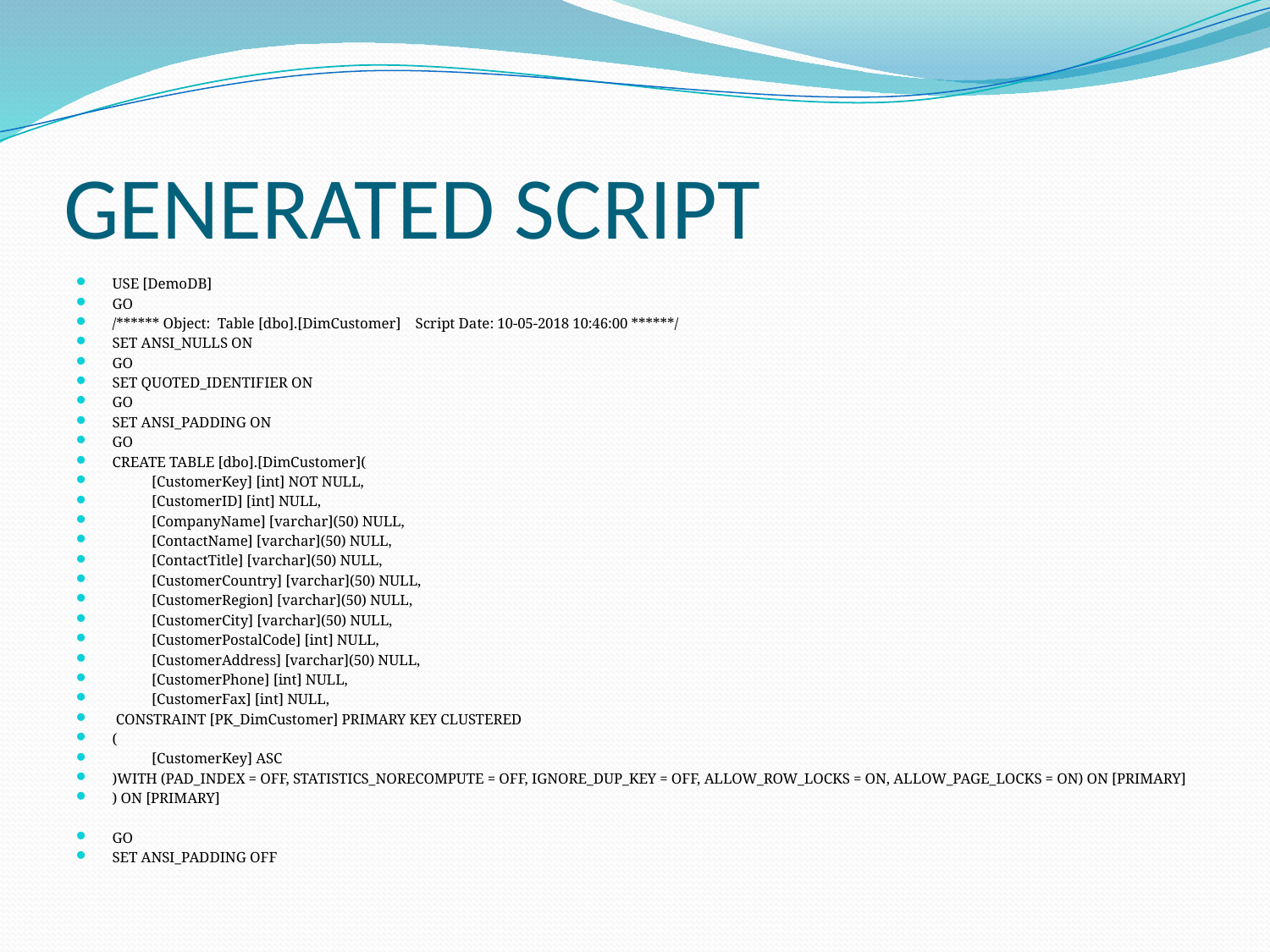

# GENERATED SCRIPT
USE [DemoDB]
GO
/****** Object:  Table [dbo].[DimCustomer]    Script Date: 10-05-2018 10:46:00 ******/
SET ANSI_NULLS ON
GO
SET QUOTED_IDENTIFIER ON
GO
SET ANSI_PADDING ON
GO
CREATE TABLE [dbo].[DimCustomer](
	[CustomerKey] [int] NOT NULL,
	[CustomerID] [int] NULL,
	[CompanyName] [varchar](50) NULL,
	[ContactName] [varchar](50) NULL,
	[ContactTitle] [varchar](50) NULL,
	[CustomerCountry] [varchar](50) NULL,
	[CustomerRegion] [varchar](50) NULL,
	[CustomerCity] [varchar](50) NULL,
	[CustomerPostalCode] [int] NULL,
	[CustomerAddress] [varchar](50) NULL,
	[CustomerPhone] [int] NULL,
	[CustomerFax] [int] NULL,
 CONSTRAINT [PK_DimCustomer] PRIMARY KEY CLUSTERED
(
	[CustomerKey] ASC
)WITH (PAD_INDEX = OFF, STATISTICS_NORECOMPUTE = OFF, IGNORE_DUP_KEY = OFF, ALLOW_ROW_LOCKS = ON, ALLOW_PAGE_LOCKS = ON) ON [PRIMARY]
) ON [PRIMARY]

GO
SET ANSI_PADDING OFF